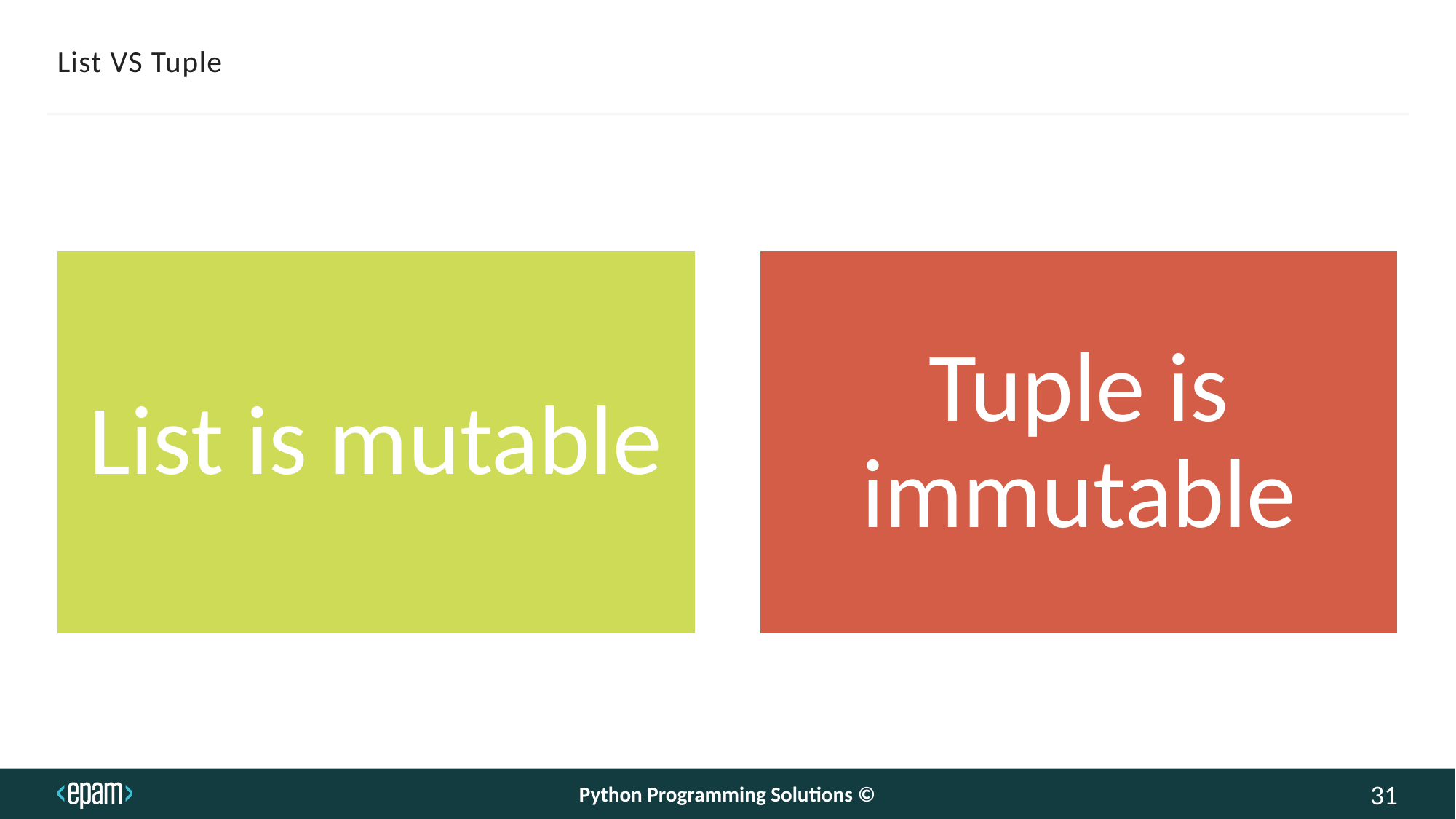

# List VS Tuple
List is mutable
Tuple is immutable
Python Programming Solutions ©
31